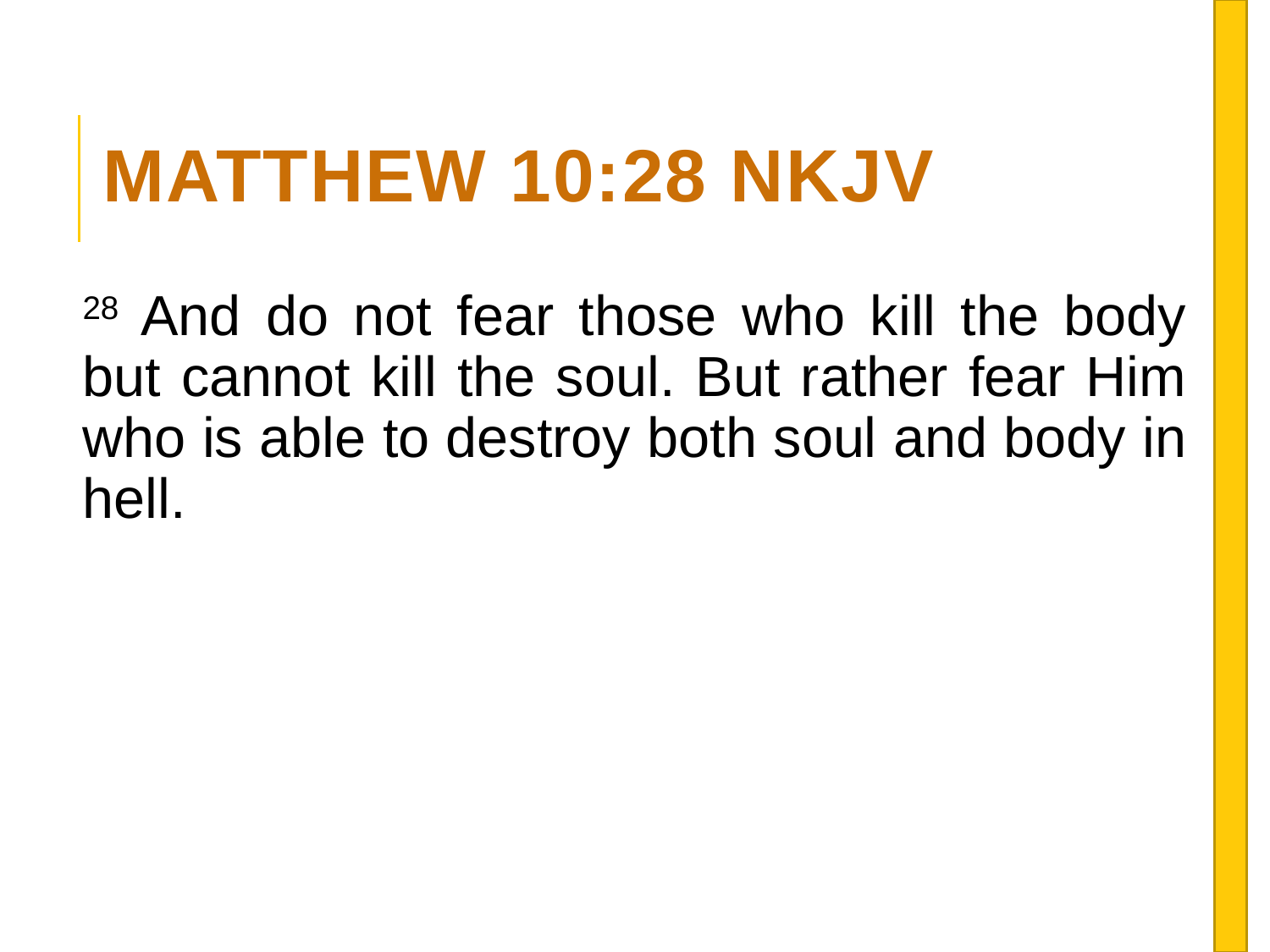

# Matthew 10:28 NKJV
28 And do not fear those who kill the body but cannot kill the soul. But rather fear Him who is able to destroy both soul and body in hell.